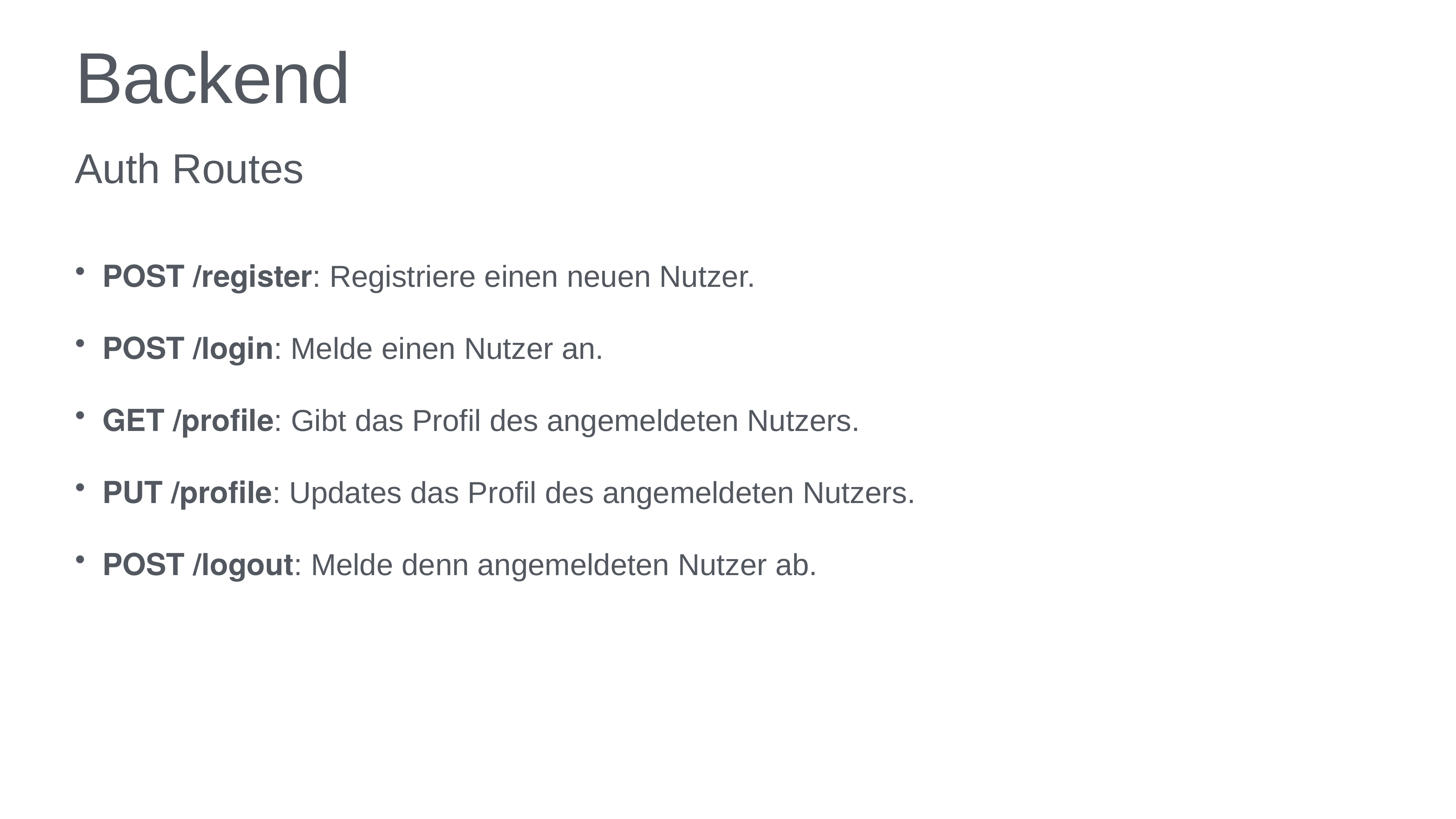

# Backend
Auth Routes
POST /register: Registriere einen neuen Nutzer.
POST /login: Melde einen Nutzer an.
GET /profile: Gibt das Profil des angemeldeten Nutzers.
PUT /profile: Updates das Profil des angemeldeten Nutzers.
POST /logout: Melde denn angemeldeten Nutzer ab.